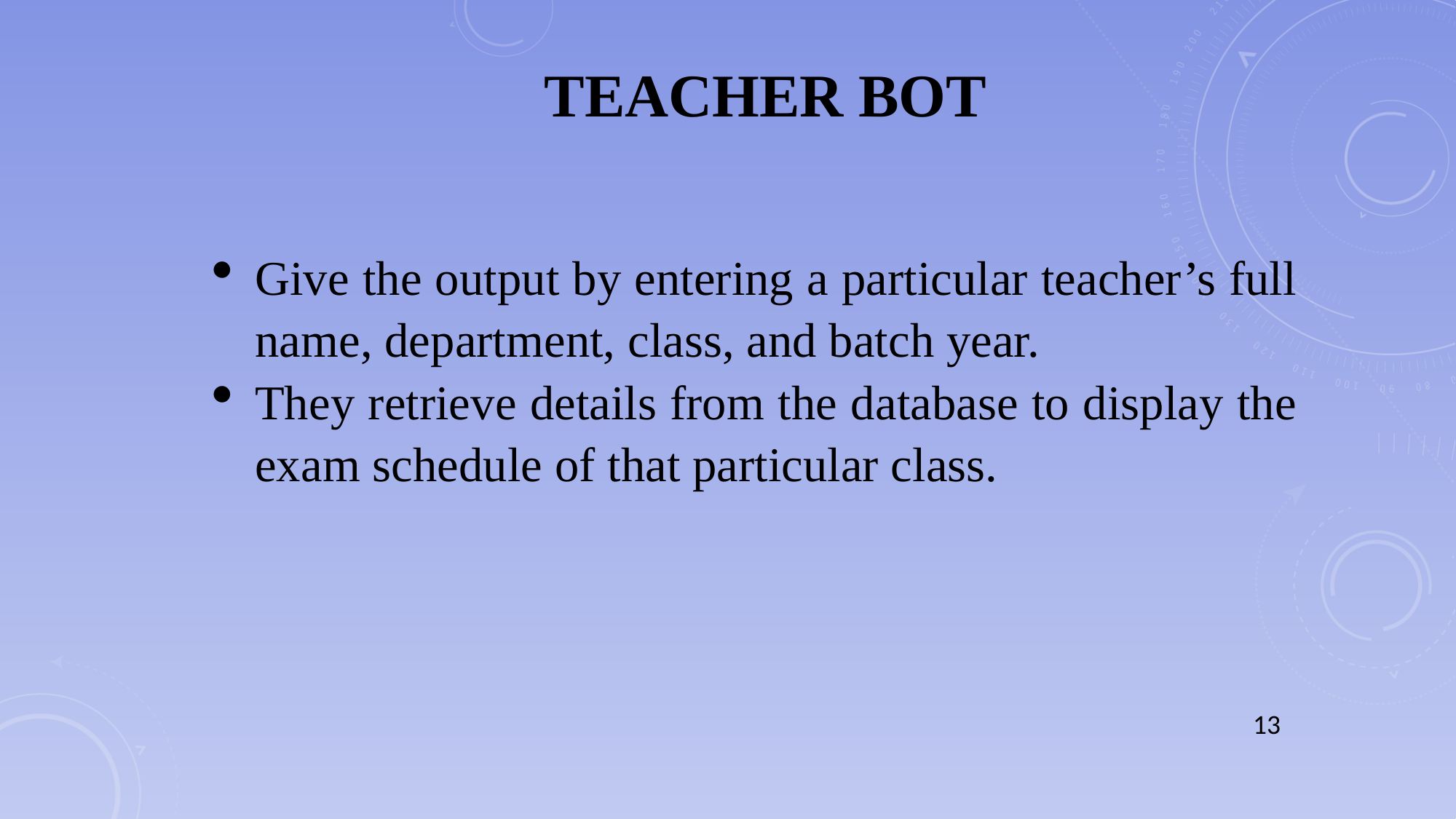

# TEACHER BOT

Give the output by entering a particular teacher’s full name, department, class, and batch year.
They retrieve details from the database to display the exam schedule of that particular class.

13